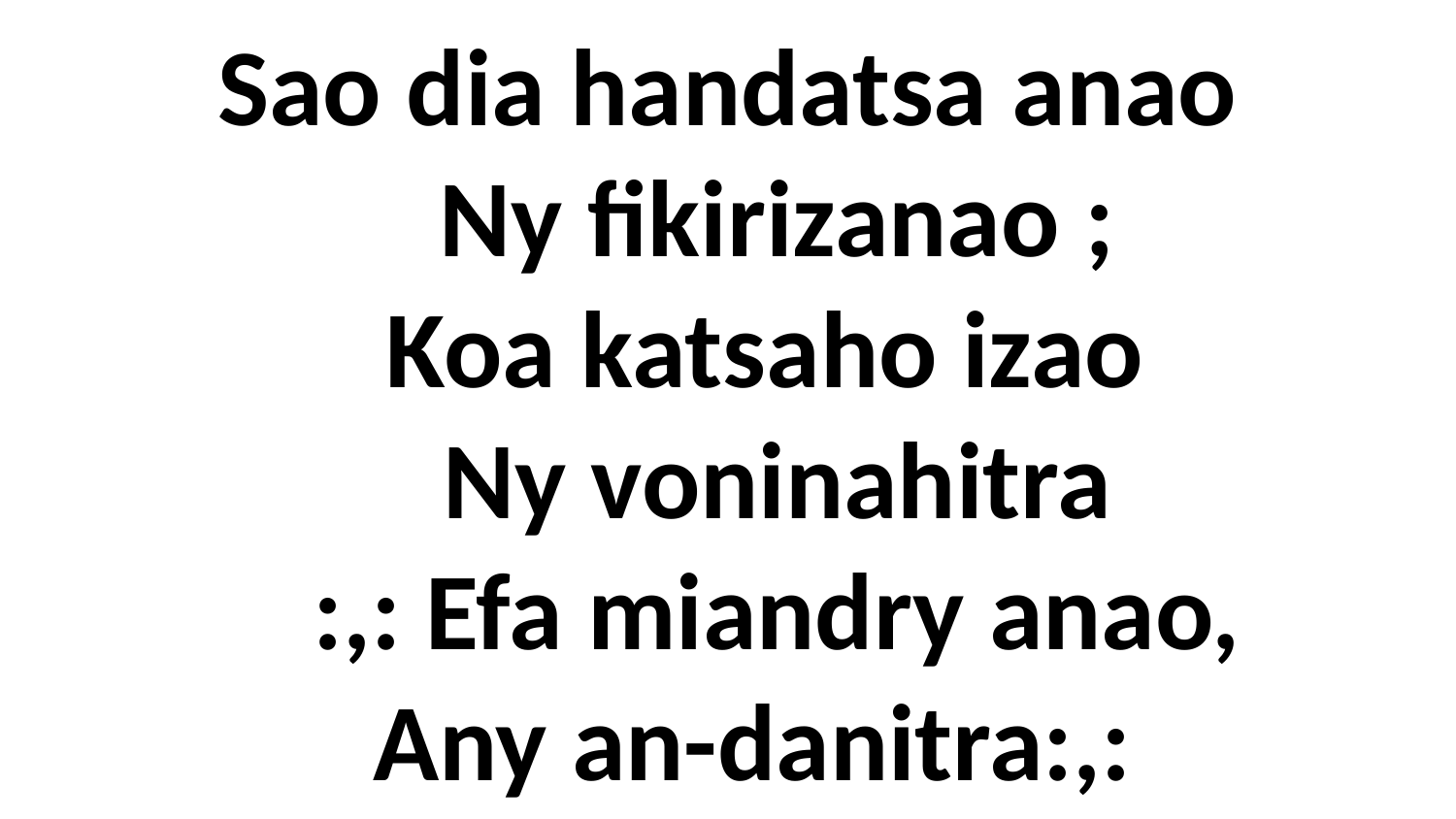

# Sao dia handatsa anao Ny fikirizanao ; Koa katsaho izao Ny voninahitra :,: Efa miandry anao, Any an-danitra:,: